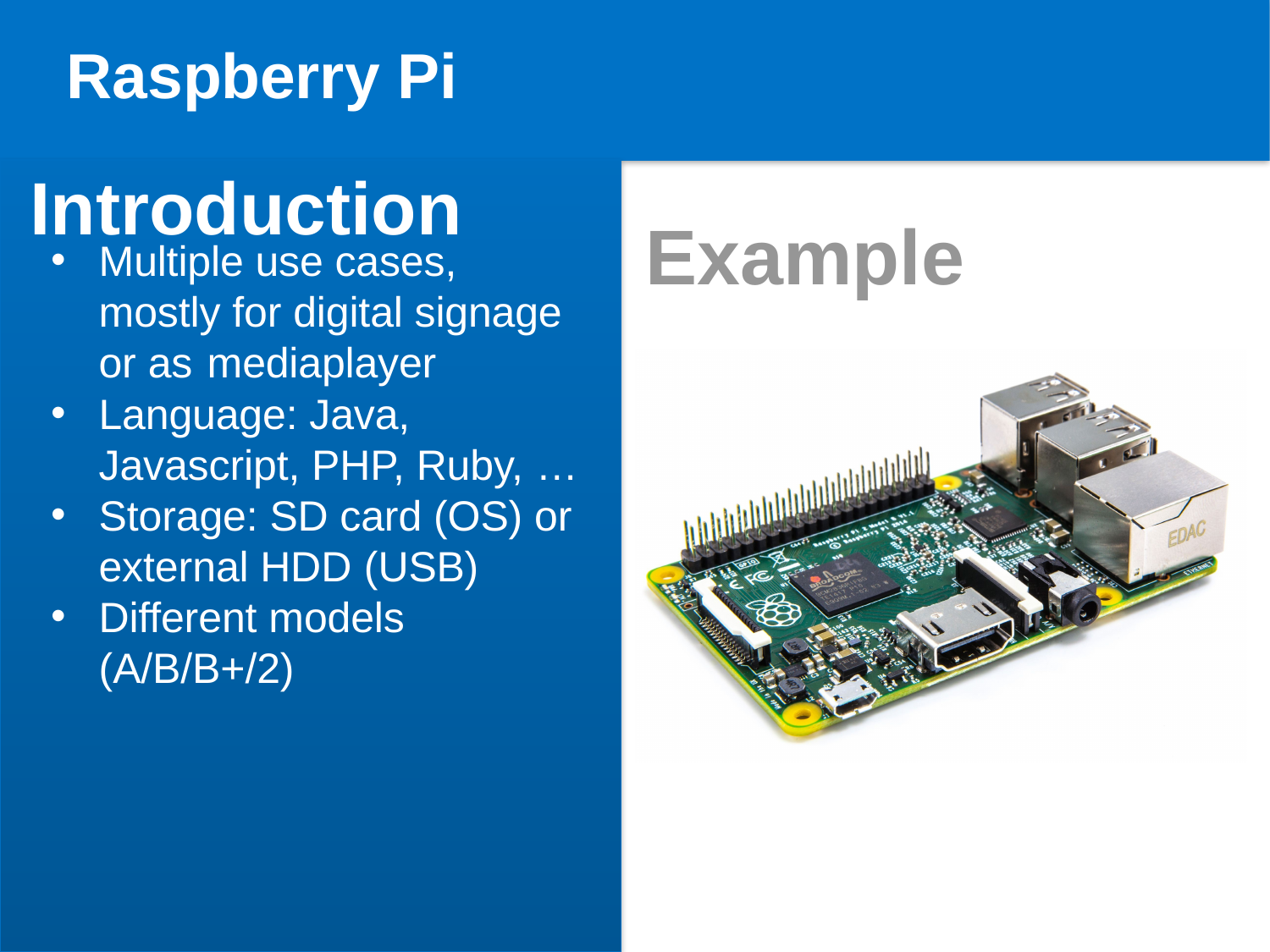

# Raspberry Pi

Introduction
Example
Multiple use cases, mostly for digital signage or as mediaplayer
Language: Java, Javascript, PHP, Ruby, …
Storage: SD card (OS) or external HDD (USB)
Different models (A/B/B+/2)